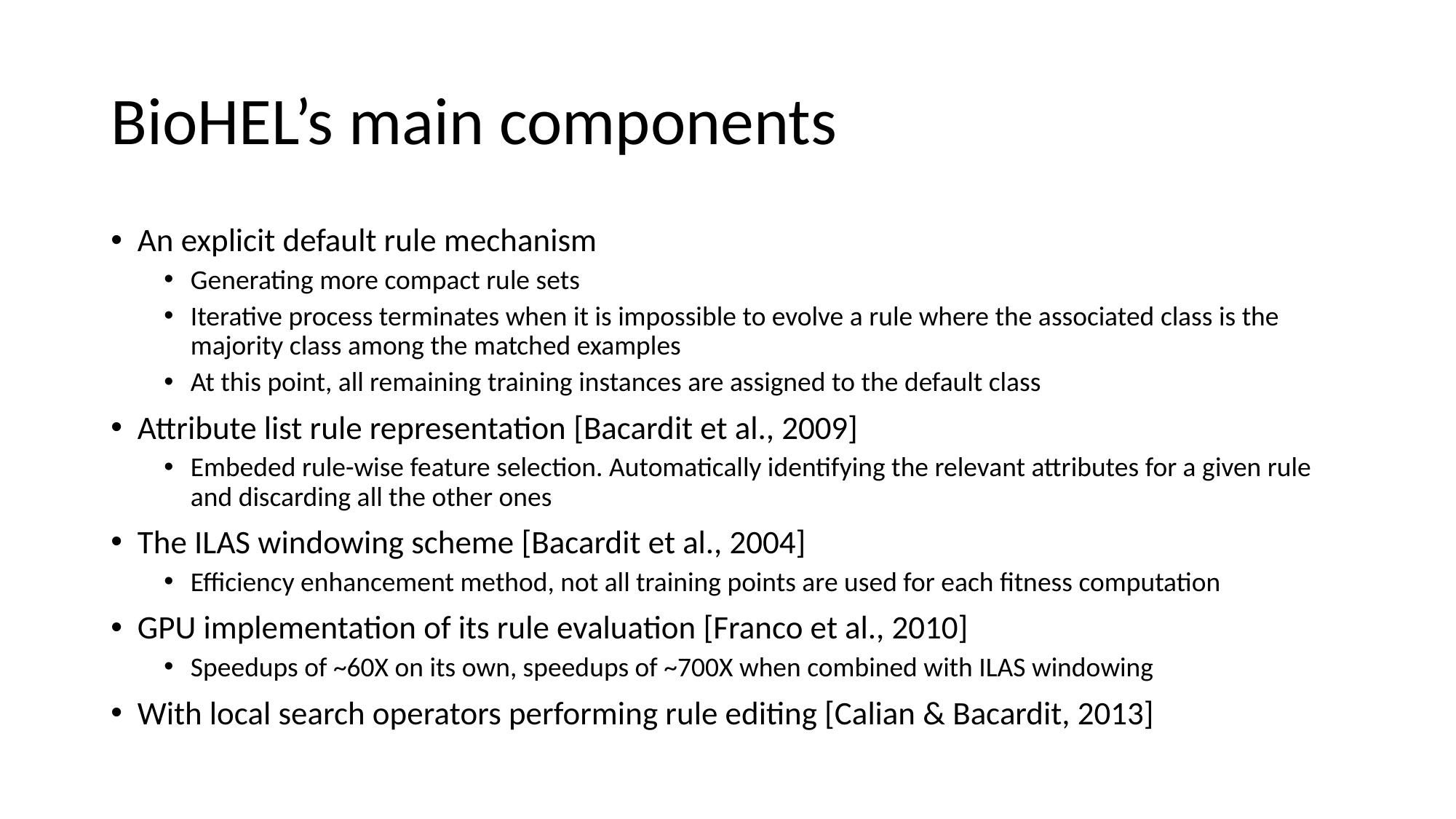

# BioHEL’s main components
An explicit default rule mechanism
Generating more compact rule sets
Iterative process terminates when it is impossible to evolve a rule where the associated class is the majority class among the matched examples
At this point, all remaining training instances are assigned to the default class
Attribute list rule representation [Bacardit et al., 2009]
Embeded rule-wise feature selection. Automatically identifying the relevant attributes for a given rule and discarding all the other ones
The ILAS windowing scheme [Bacardit et al., 2004]
Efficiency enhancement method, not all training points are used for each fitness computation
GPU implementation of its rule evaluation [Franco et al., 2010]
Speedups of ~60X on its own, speedups of ~700X when combined with ILAS windowing
With local search operators performing rule editing [Calian & Bacardit, 2013]